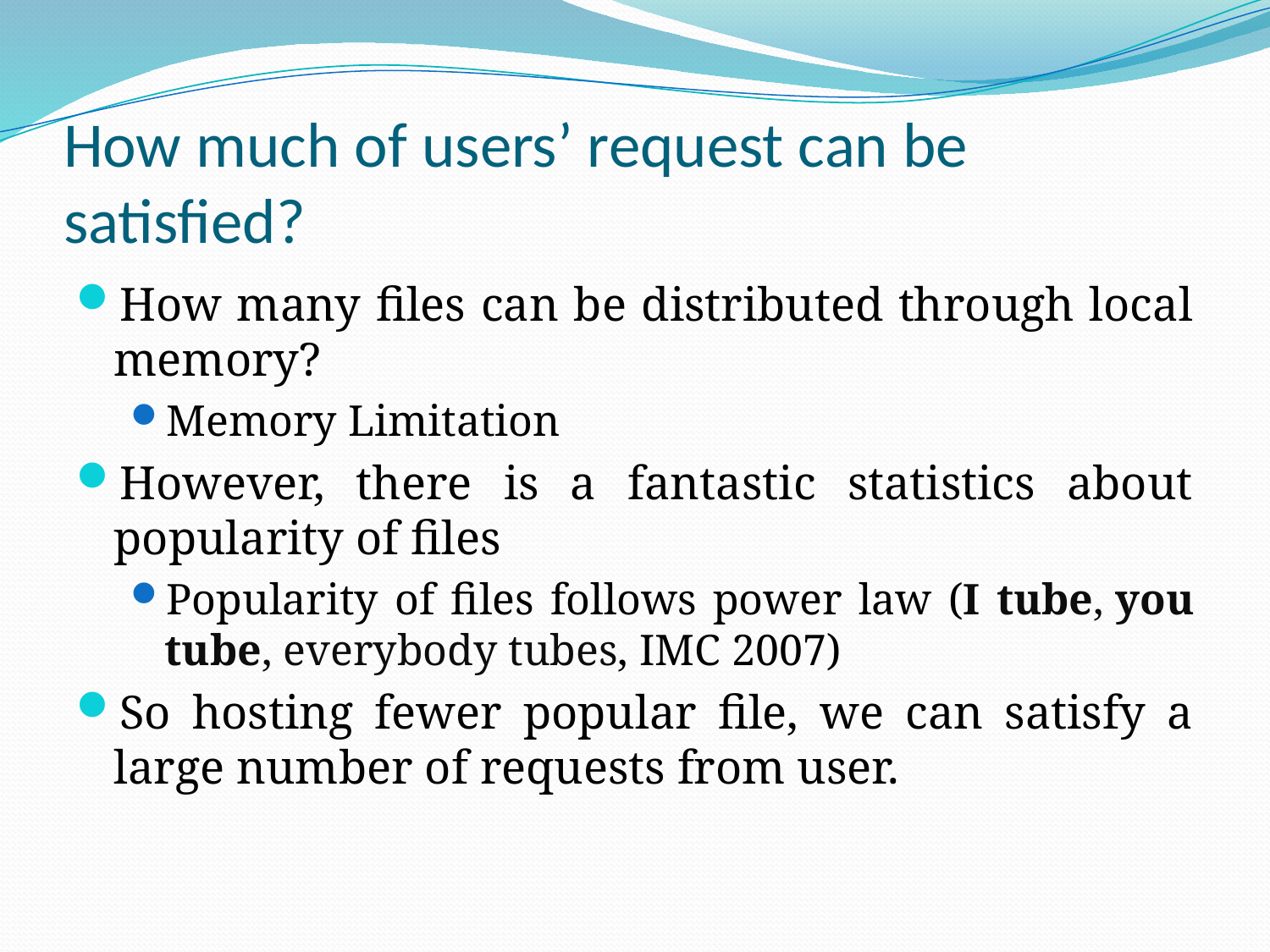

# How much of users’ request can be satisfied?
How many files can be distributed through local memory?
Memory Limitation
However, there is a fantastic statistics about popularity of files
Popularity of files follows power law (I tube, you tube, everybody tubes, IMC 2007)
So hosting fewer popular file, we can satisfy a large number of requests from user.